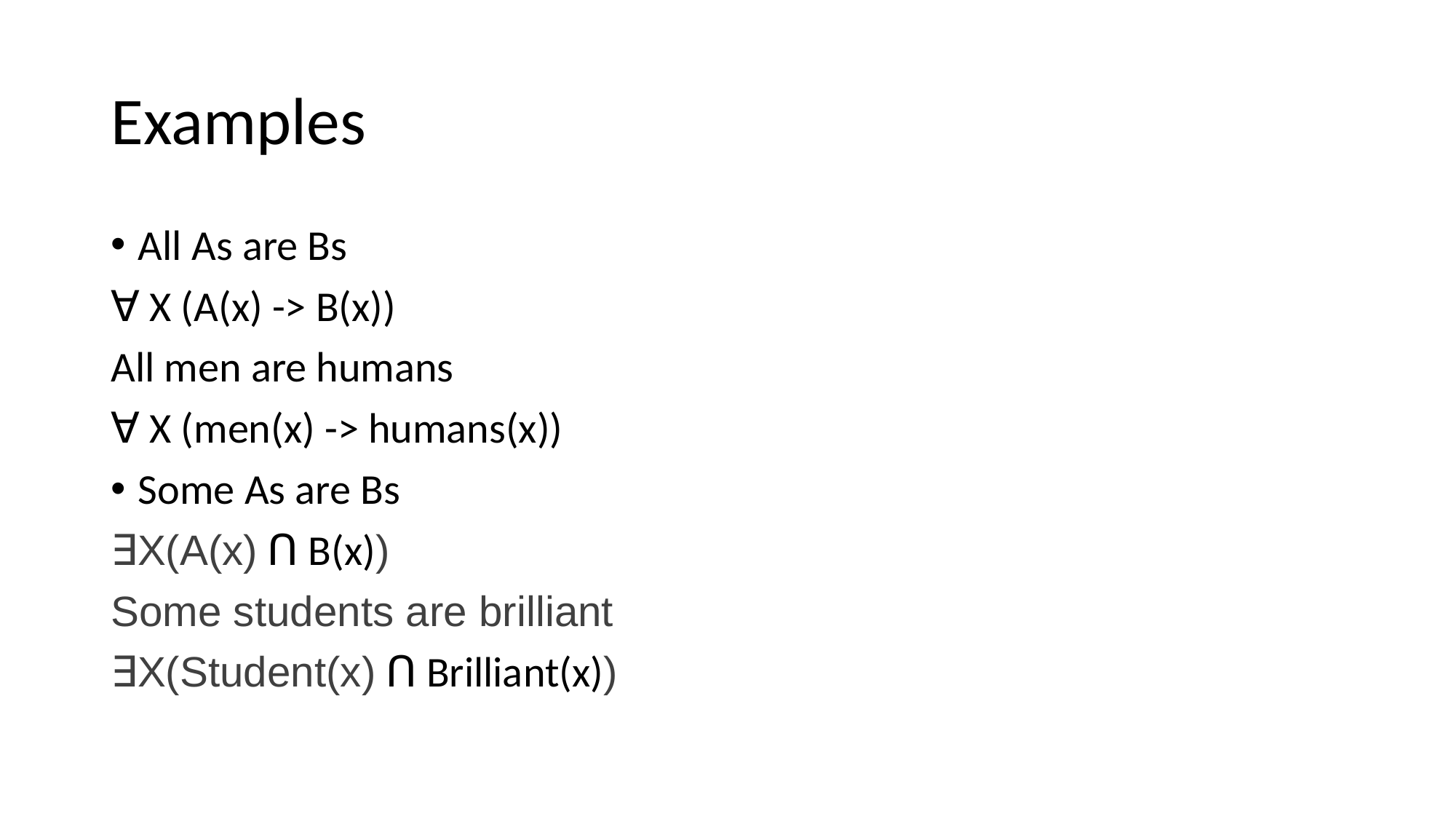

# Examples
All As are Bs
∀ X (A(x) -> B(x))
All men are humans
∀ X (men(x) -> humans(x))
Some As are Bs
∃X(A(x) Ո B(x))
Some students are brilliant
∃X(Student(x) Ո Brilliant(x))